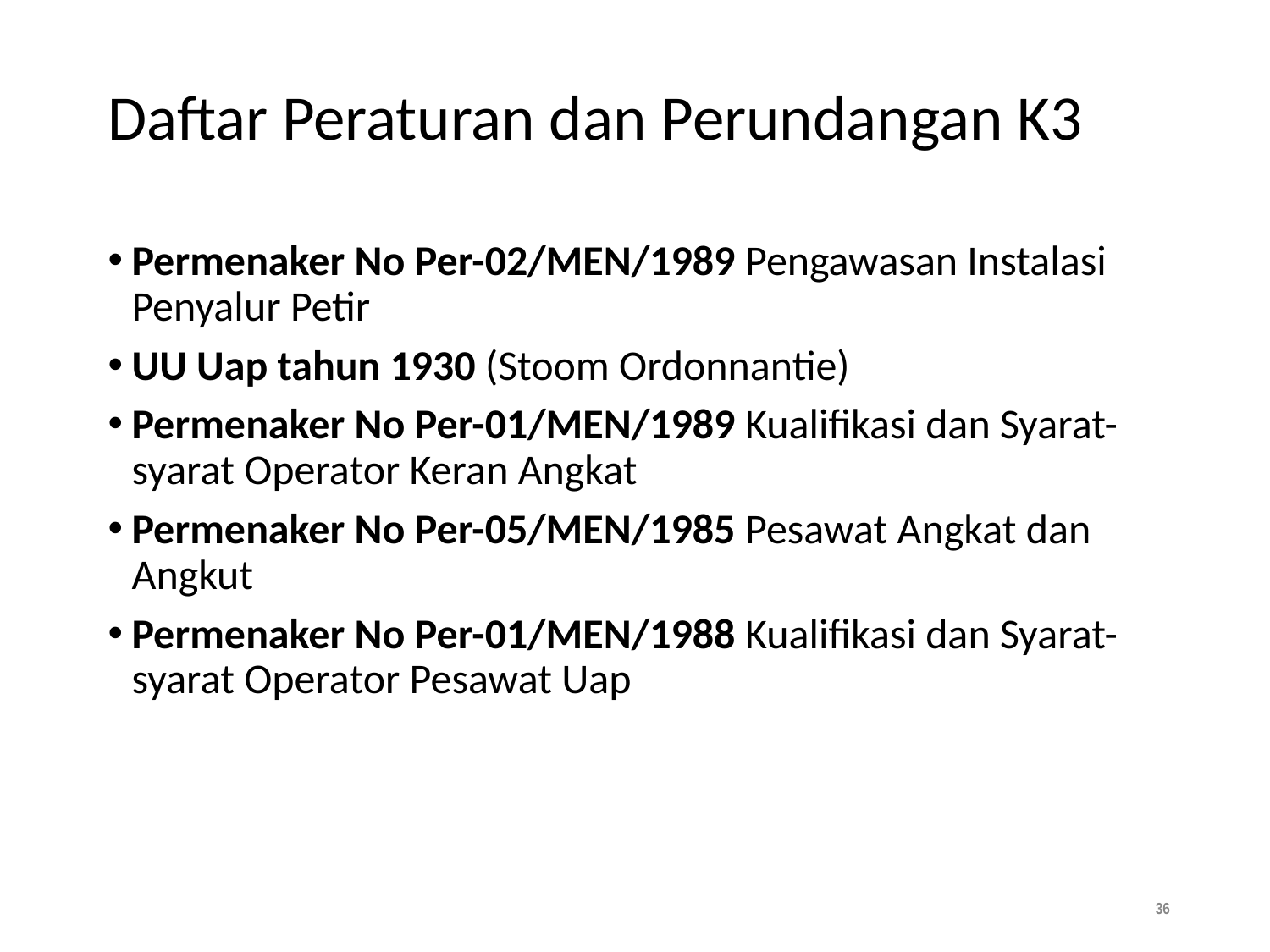

# Daftar Peraturan dan Perundangan K3
Permenaker No Per-02/MEN/1989 Pengawasan Instalasi Penyalur Petir
UU Uap tahun 1930 (Stoom Ordonnantie)
Permenaker No Per-01/MEN/1989 Kualifikasi dan Syarat-syarat Operator Keran Angkat
Permenaker No Per-05/MEN/1985 Pesawat Angkat dan Angkut
Permenaker No Per-01/MEN/1988 Kualifikasi dan Syarat-syarat Operator Pesawat Uap
36